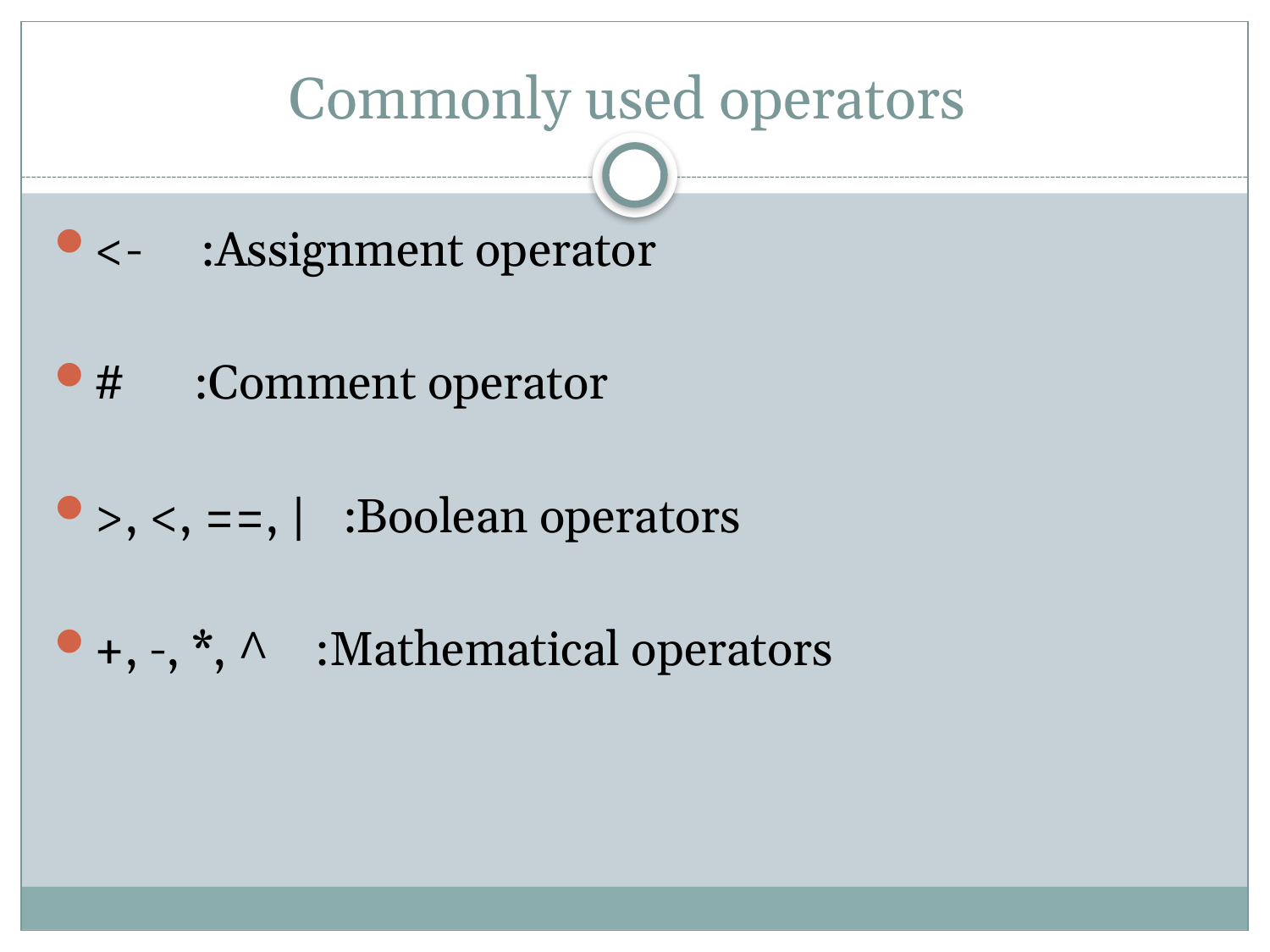

# Commonly used operators
<-     :Assignment operator

#      :Comment operator

>, <, ==, |   :Boolean operators

+, -, *, ^    :Mathematical operators